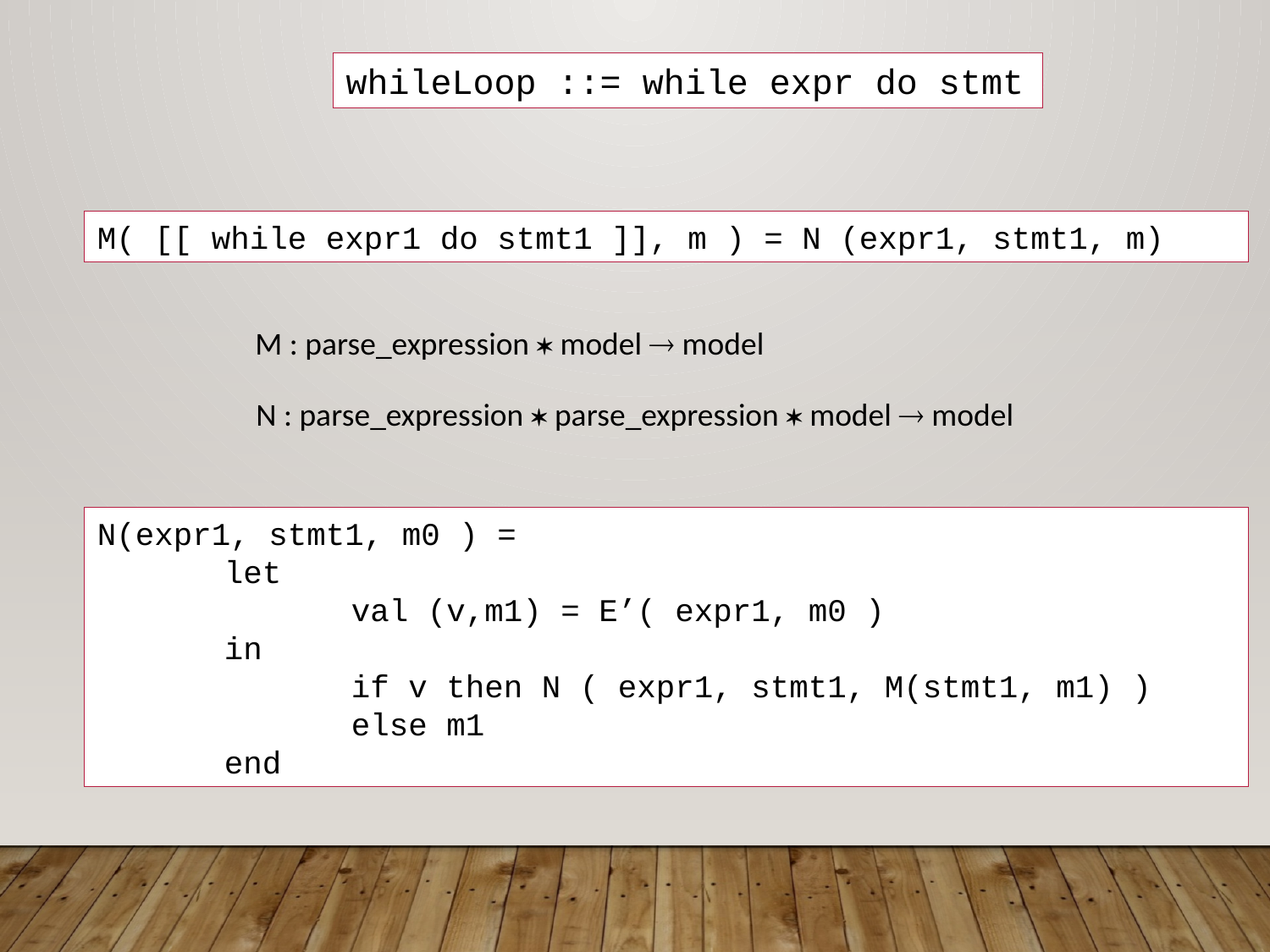

whileLoop ::= while expr do stmt
M( [[ while expr1 do stmt1 ]], m ) = N (expr1, stmt1, m)
M : parse_expression ∗ model → model
N : parse_expression ∗ parse_expression ∗ model → model
N(expr1, stmt1, m0 ) =
	let
		val (v,m1) = E’( expr1, m0 )
	in
		if v then N ( expr1, stmt1, M(stmt1, m1) )
		else m1
	end